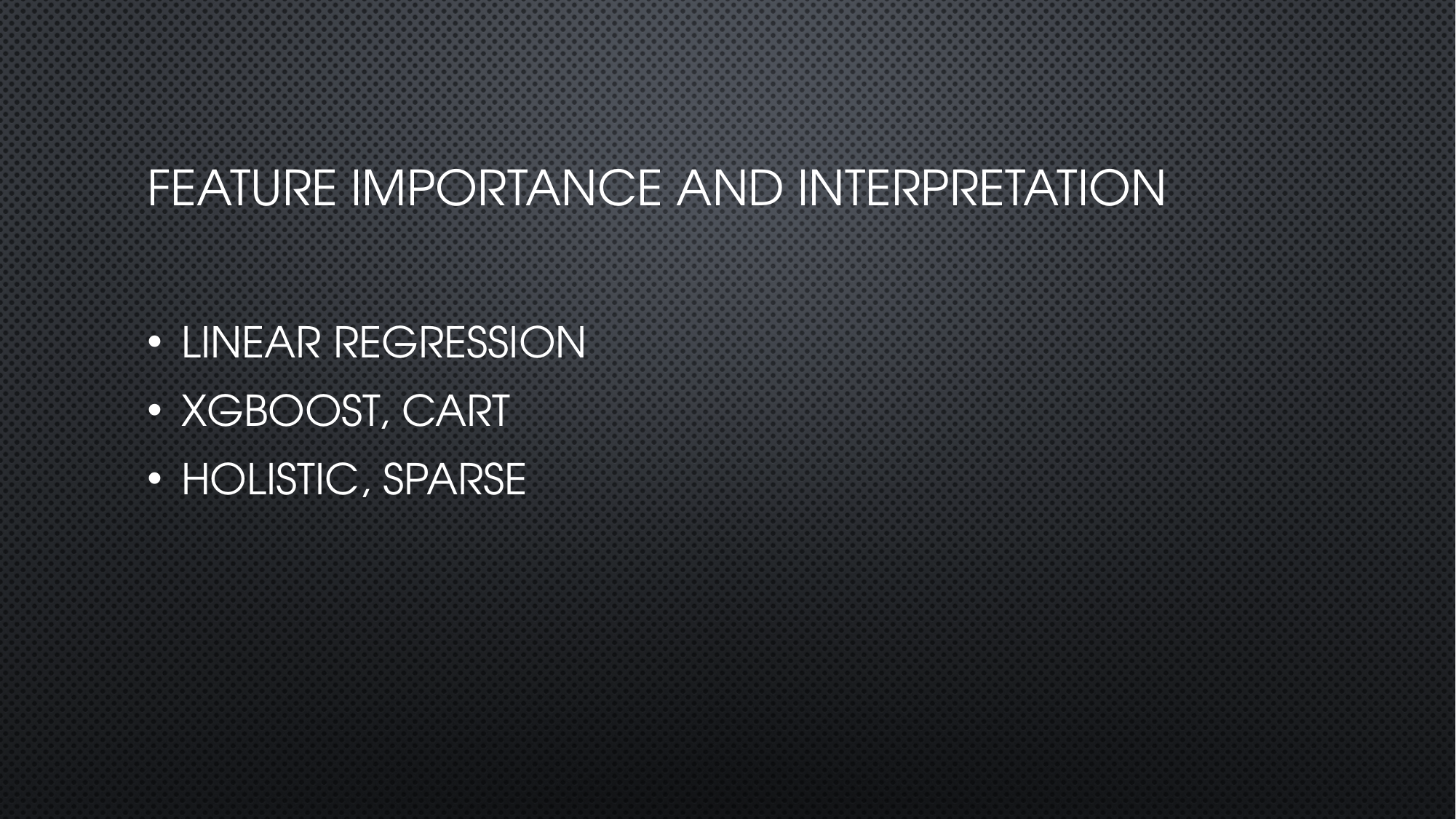

# Feature Importance and interpretation
Linear Regression
XGBoost, Cart
Holistic, Sparse